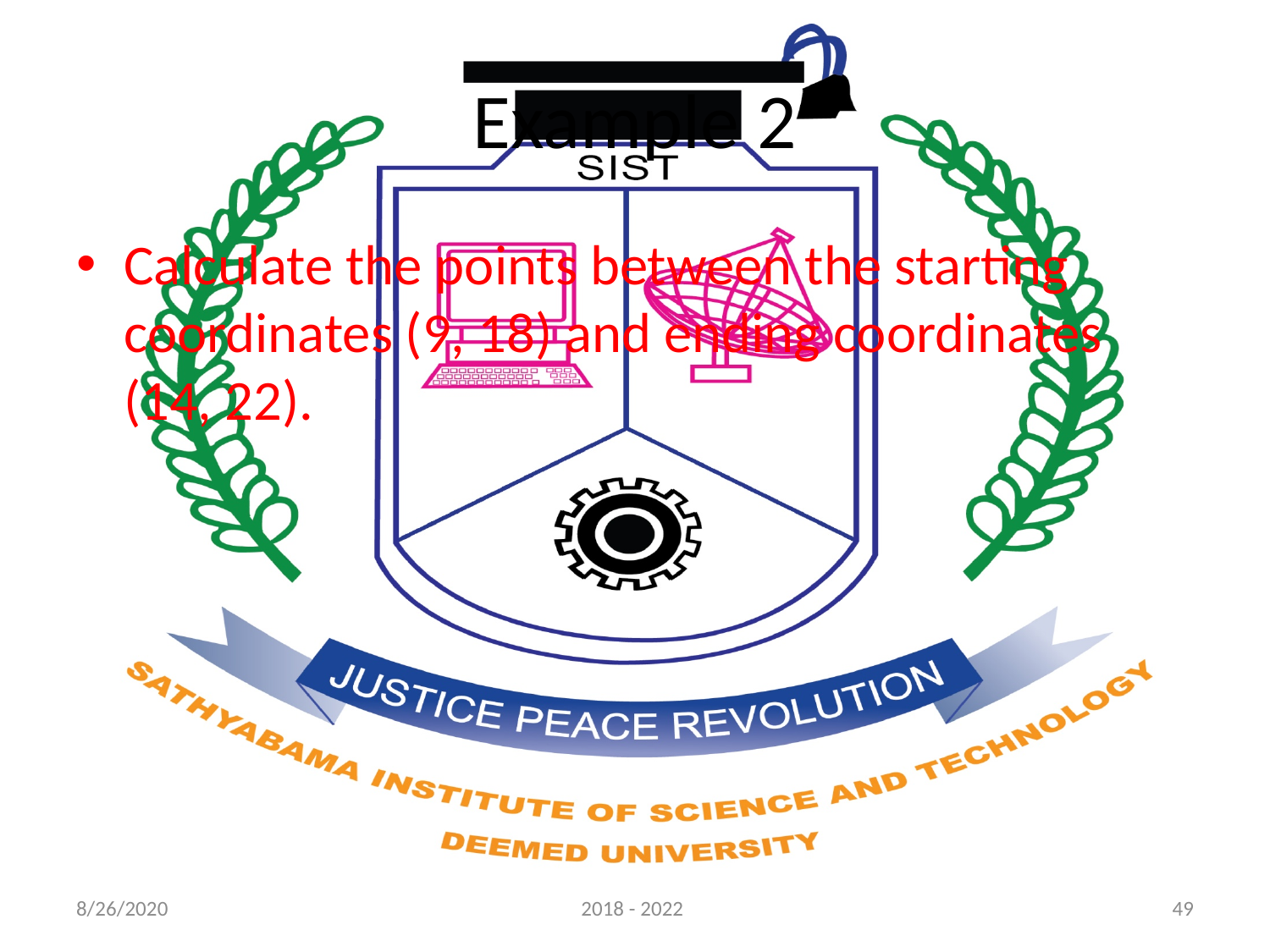

# Example 2
Calculate the points between the starting coordinates (9, 18) and ending coordinates (14, 22).

8/26/2020
2018 - 2022
49